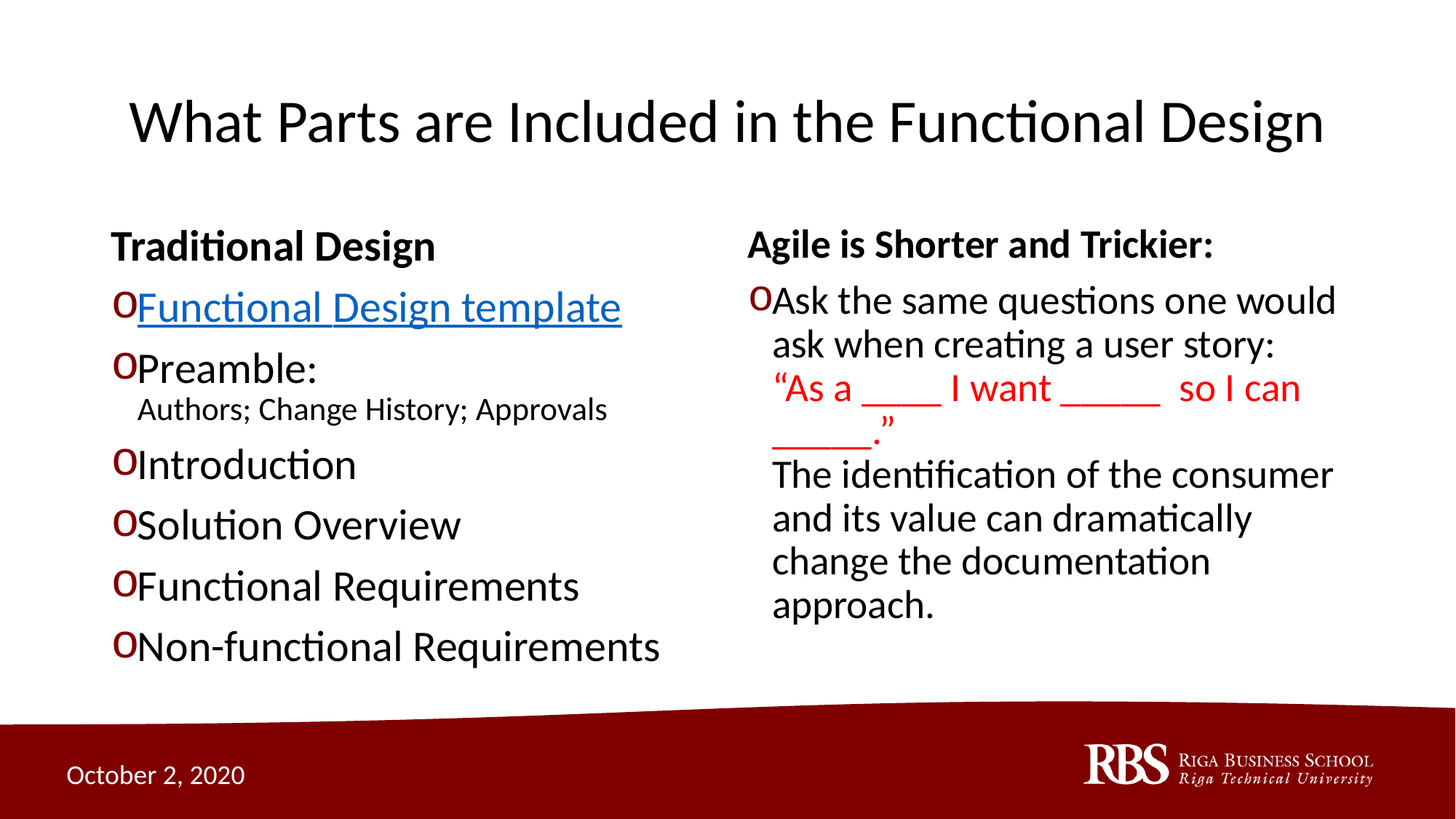

# What Parts are Included in the Functional Design
Traditional Design
Functional Design template
Preamble:
Authors; Change History; Approvals
Introduction
Solution Overview
Functional Requirements
Non-functional Requirements

Agile is Shorter and Trickier:
Ask the same questions one would ask when creating a user story: 
“As a ____ I want _____  so I can _____.” 
The identification of the consumer and its value can dramatically change the documentation approach.

October 2, 2020